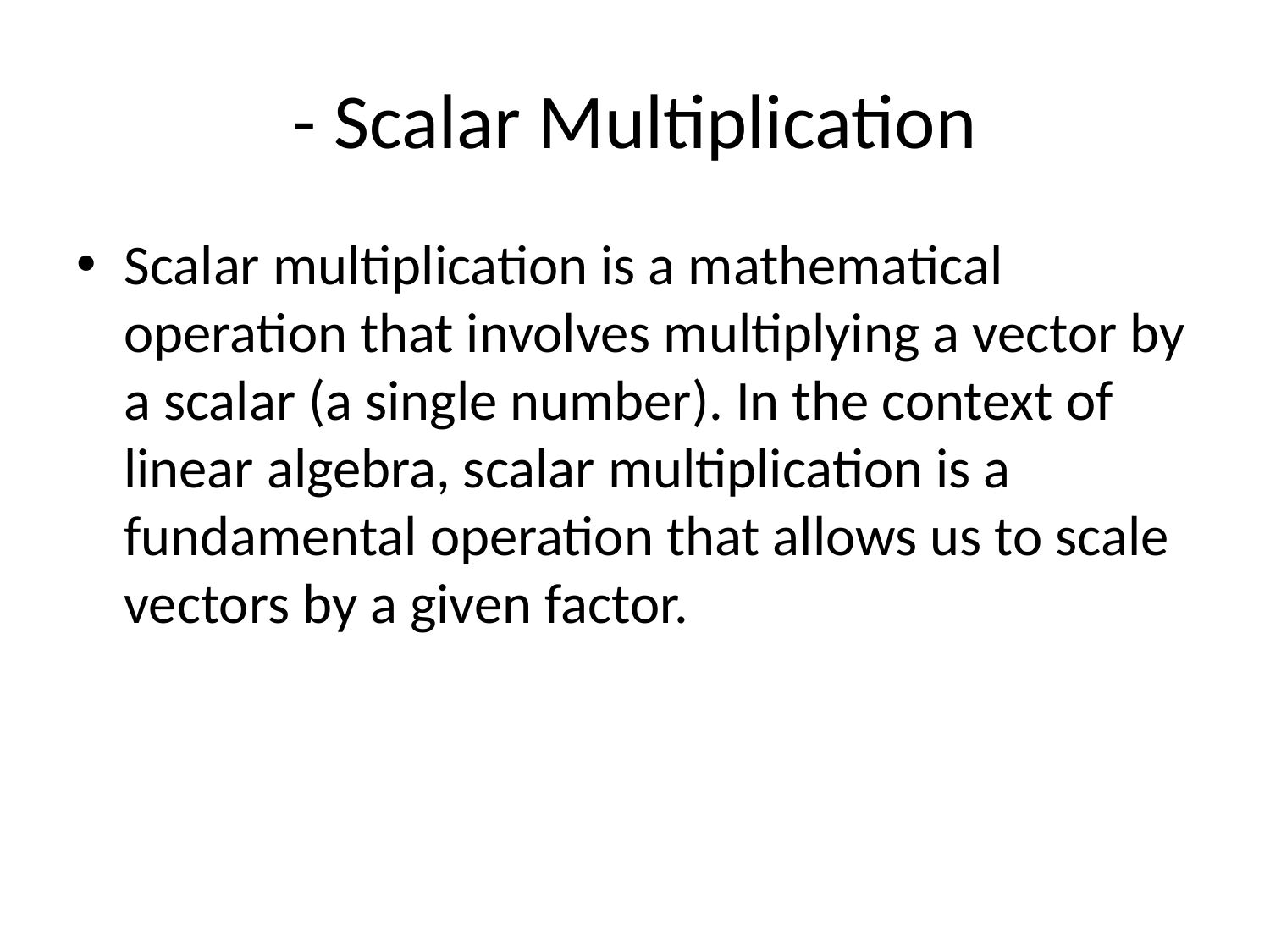

# - Scalar Multiplication
Scalar multiplication is a mathematical operation that involves multiplying a vector by a scalar (a single number). In the context of linear algebra, scalar multiplication is a fundamental operation that allows us to scale vectors by a given factor.